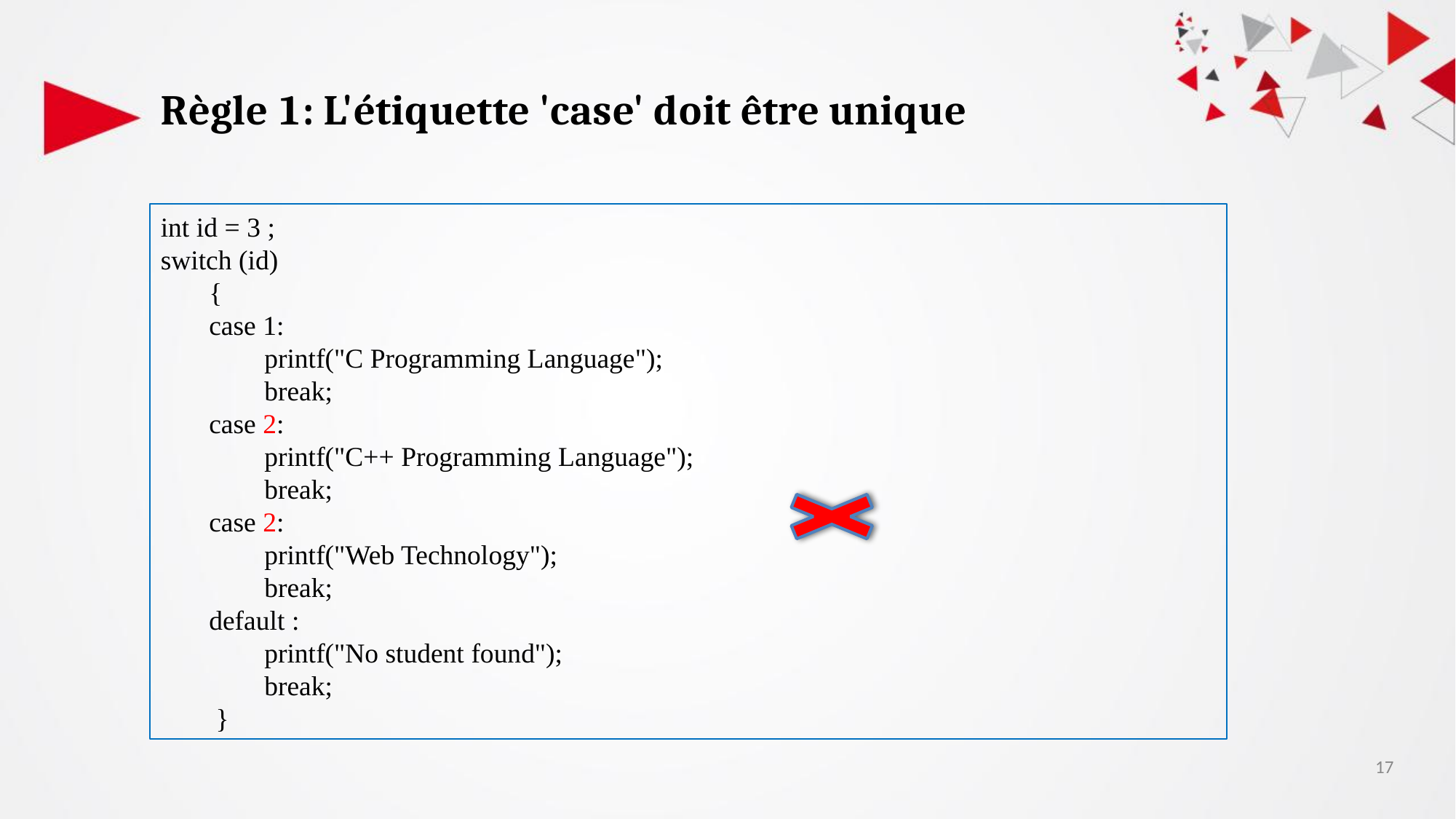

# Règle 1: L'étiquette 'case' doit être unique
int id = 3 ;
switch (id)
       {
       case 1:
               printf("C Programming Language");
               break;
       case 2:
               printf("C++ Programming Language");
               break;
       case 2:
               printf("Web Technology");
               break;
       default :
               printf("No student found");
               break;
        }

17